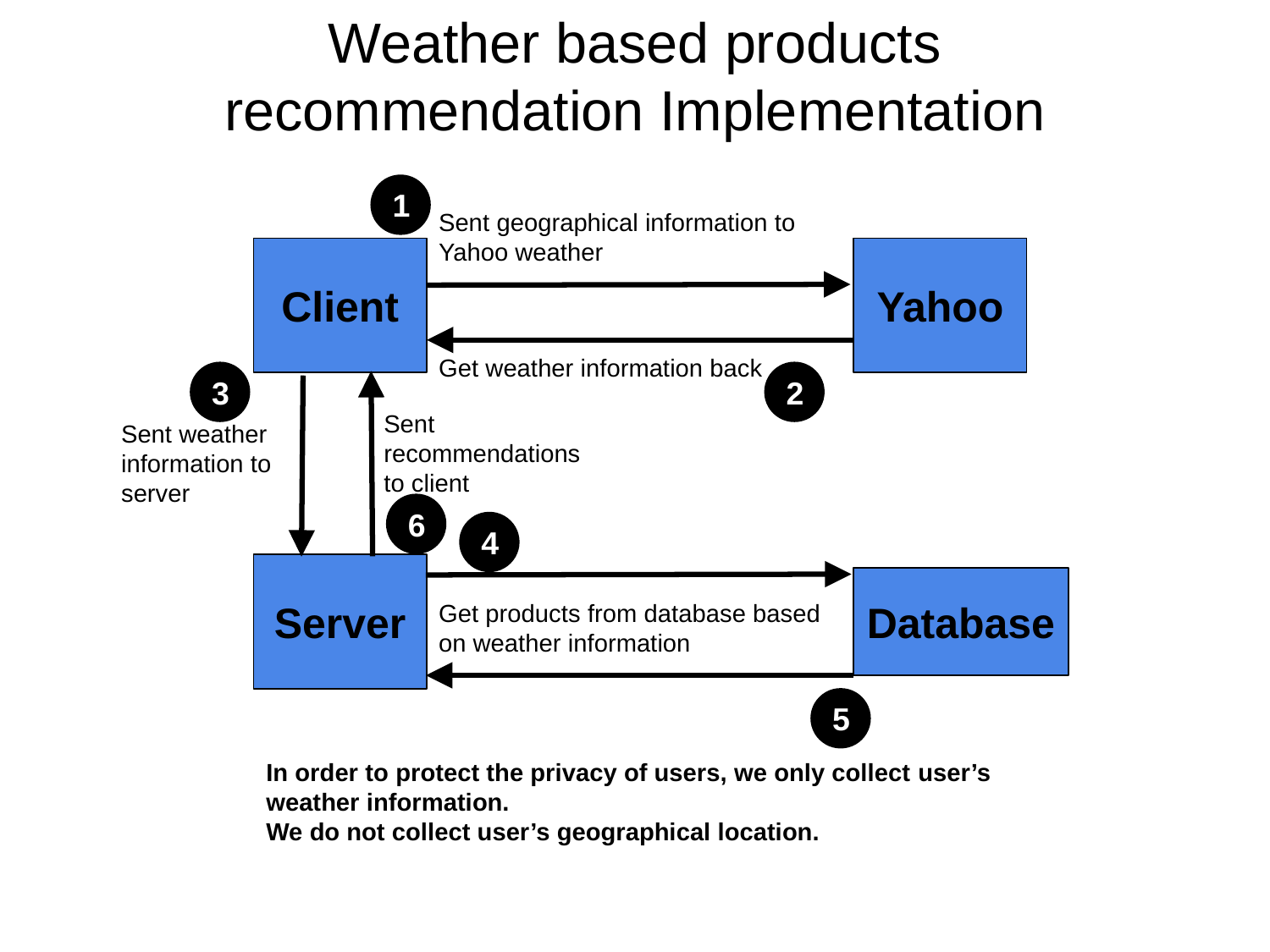

Weather based products recommendation Implementation

1
Sent geographical information to Yahoo weather
Client
Yahoo
Get weather information back
3
2
Sent recommendations to client
Sent weather information to server
6
4
Server
Database
Get products from database based on weather information
5
In order to protect the privacy of users, we only collect user’s weather information.
We do not collect user’s geographical location.